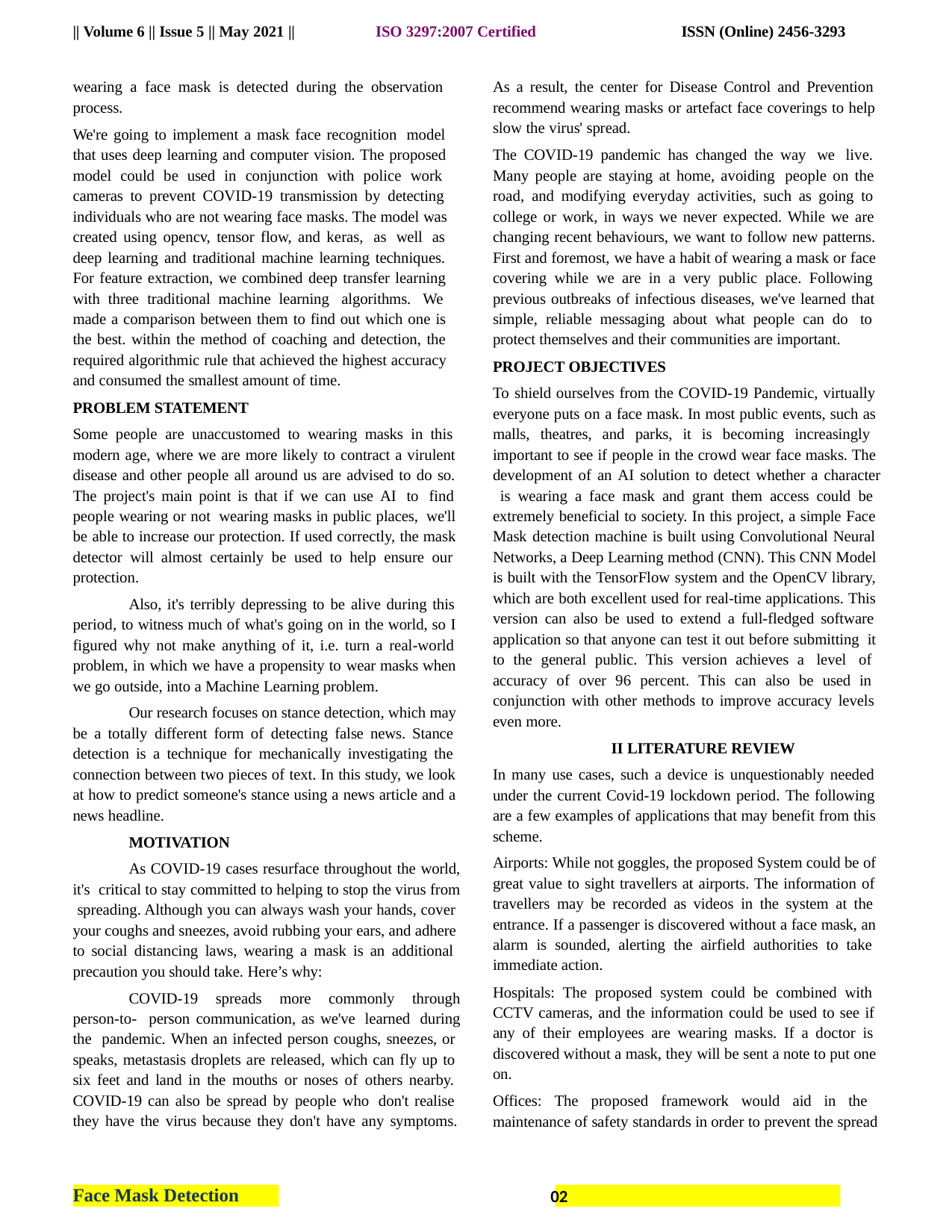

|| Volume 6 || Issue 5 || May 2021 ||
ISO 3297:2007 Certified
ISSN (Online) 2456-3293
wearing a face mask is detected during the observation  process.
We're going to implement a mask face recognition model  that uses deep learning and computer vision. The proposed  model could be used in conjunction with police work  cameras to prevent COVID-19 transmission by detecting  individuals who are not wearing face masks. The model was  created using opencv, tensor flow, and keras, as well as  deep learning and traditional machine learning techniques.  For feature extraction, we combined deep transfer learning  with three traditional machine learning algorithms. We  made a comparison between them to find out which one is  the best. within the method of coaching and detection, the  required algorithmic rule that achieved the highest accuracy  and consumed the smallest amount of time.
PROBLEM STATEMENT
Some people are unaccustomed to wearing masks in this  modern age, where we are more likely to contract a virulent  disease and other people all around us are advised to do so.  The project's main point is that if we can use AI to find  people wearing or not wearing masks in public places, we'll  be able to increase our protection. If used correctly, the mask  detector will almost certainly be used to help ensure our  protection.
Also, it's terribly depressing to be alive during this  period, to witness much of what's going on in the world, so I  figured why not make anything of it, i.e. turn a real-world  problem, in which we have a propensity to wear masks when  we go outside, into a Machine Learning problem.
Our research focuses on stance detection, which may  be a totally different form of detecting false news. Stance  detection is a technique for mechanically investigating the  connection between two pieces of text. In this study, we look  at how to predict someone's stance using a news article and a  news headline.
MOTIVATION
As COVID-19 cases resurface throughout the world, it's  critical to stay committed to helping to stop the virus from  spreading. Although you can always wash your hands, cover  your coughs and sneezes, avoid rubbing your ears, and adhere  to social distancing laws, wearing a mask is an additional  precaution you should take. Here’s why:
COVID-19 spreads more commonly through person-to-  person communication, as we've learned during the  pandemic. When an infected person coughs, sneezes, or  speaks, metastasis droplets are released, which can fly up to  six feet and land in the mouths or noses of others nearby.  COVID-19 can also be spread by people who don't realise  they have the virus because they don't have any symptoms.
As a result, the center for Disease Control and Prevention  recommend wearing masks or artefact face coverings to help  slow the virus' spread.
The COVID-19 pandemic has changed the way we live.  Many people are staying at home, avoiding people on the  road, and modifying everyday activities, such as going to  college or work, in ways we never expected. While we are  changing recent behaviours, we want to follow new patterns.  First and foremost, we have a habit of wearing a mask or face  covering while we are in a very public place. Following  previous outbreaks of infectious diseases, we've learned that  simple, reliable messaging about what people can do to  protect themselves and their communities are important.
PROJECT OBJECTIVES
To shield ourselves from the COVID-19 Pandemic, virtually  everyone puts on a face mask. In most public events, such as  malls, theatres, and parks, it is becoming increasingly  important to see if people in the crowd wear face masks. The  development of an AI solution to detect whether a character  is wearing a face mask and grant them access could be  extremely beneficial to society. In this project, a simple Face  Mask detection machine is built using Convolutional Neural  Networks, a Deep Learning method (CNN). This CNN Model  is built with the TensorFlow system and the OpenCV library,  which are both excellent used for real-time applications. This  version can also be used to extend a full-fledged software  application so that anyone can test it out before submitting it  to the general public. This version achieves a level of  accuracy of over 96 percent. This can also be used in  conjunction with other methods to improve accuracy levels  even more.
II LITERATURE REVIEW
In many use cases, such a device is unquestionably needed  under the current Covid-19 lockdown period. The following  are a few examples of applications that may benefit from this  scheme.
Airports: While not goggles, the proposed System could be of  great value to sight travellers at airports. The information of  travellers may be recorded as videos in the system at the  entrance. If a passenger is discovered without a face mask, an  alarm is sounded, alerting the airfield authorities to take  immediate action.
Hospitals: The proposed system could be combined with  CCTV cameras, and the information could be used to see if  any of their employees are wearing masks. If a doctor is  discovered without a mask, they will be sent a note to put one  on.
Offices: The proposed framework would aid in the  maintenance of safety standards in order to prevent the spread
Face Mask Detection
02